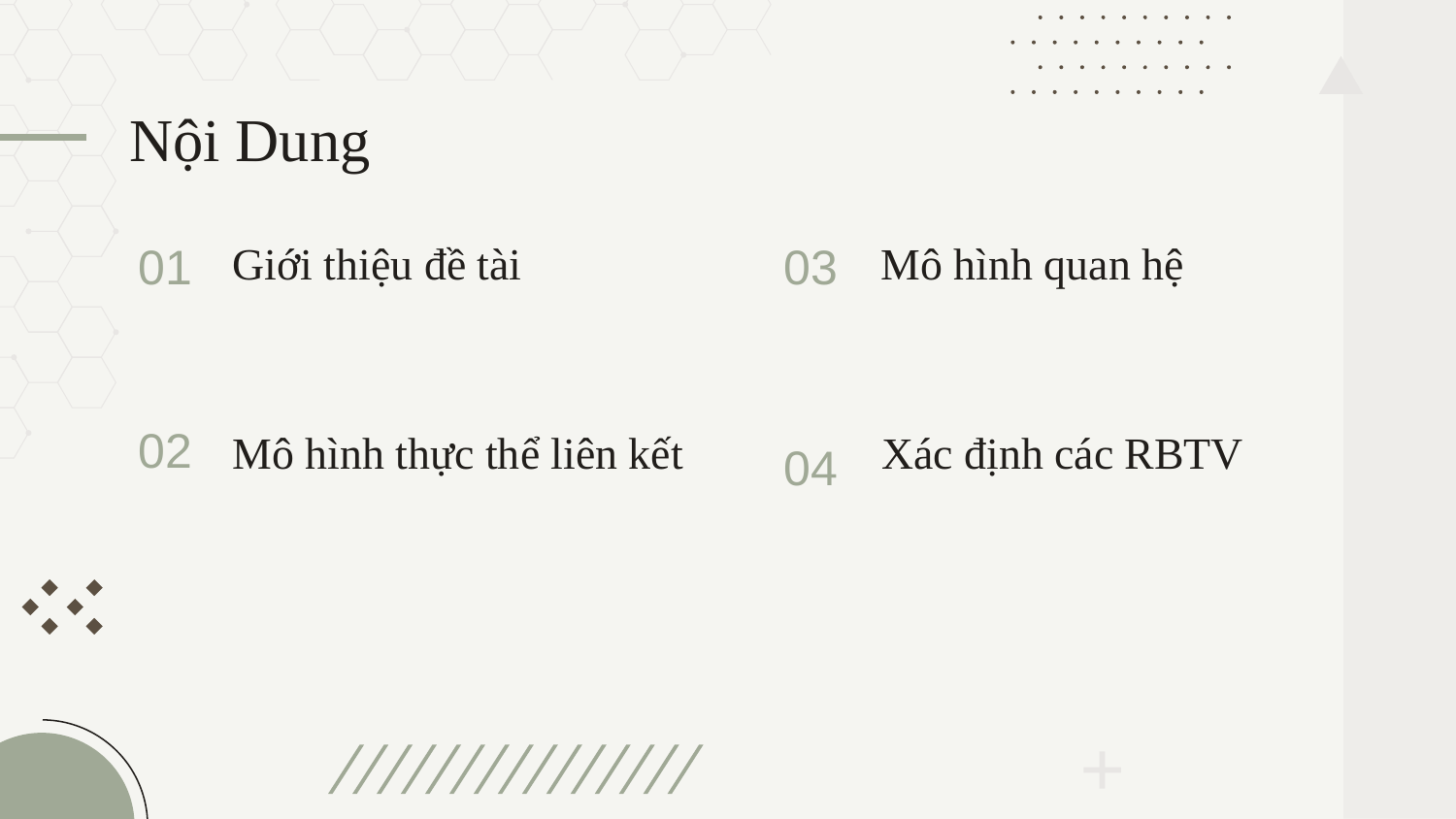

# Nội Dung
01
Giới thiệu đề tài
03
Mô hình quan hệ
Mô hình thực thể liên kết
02
04
Xác định các RBTV